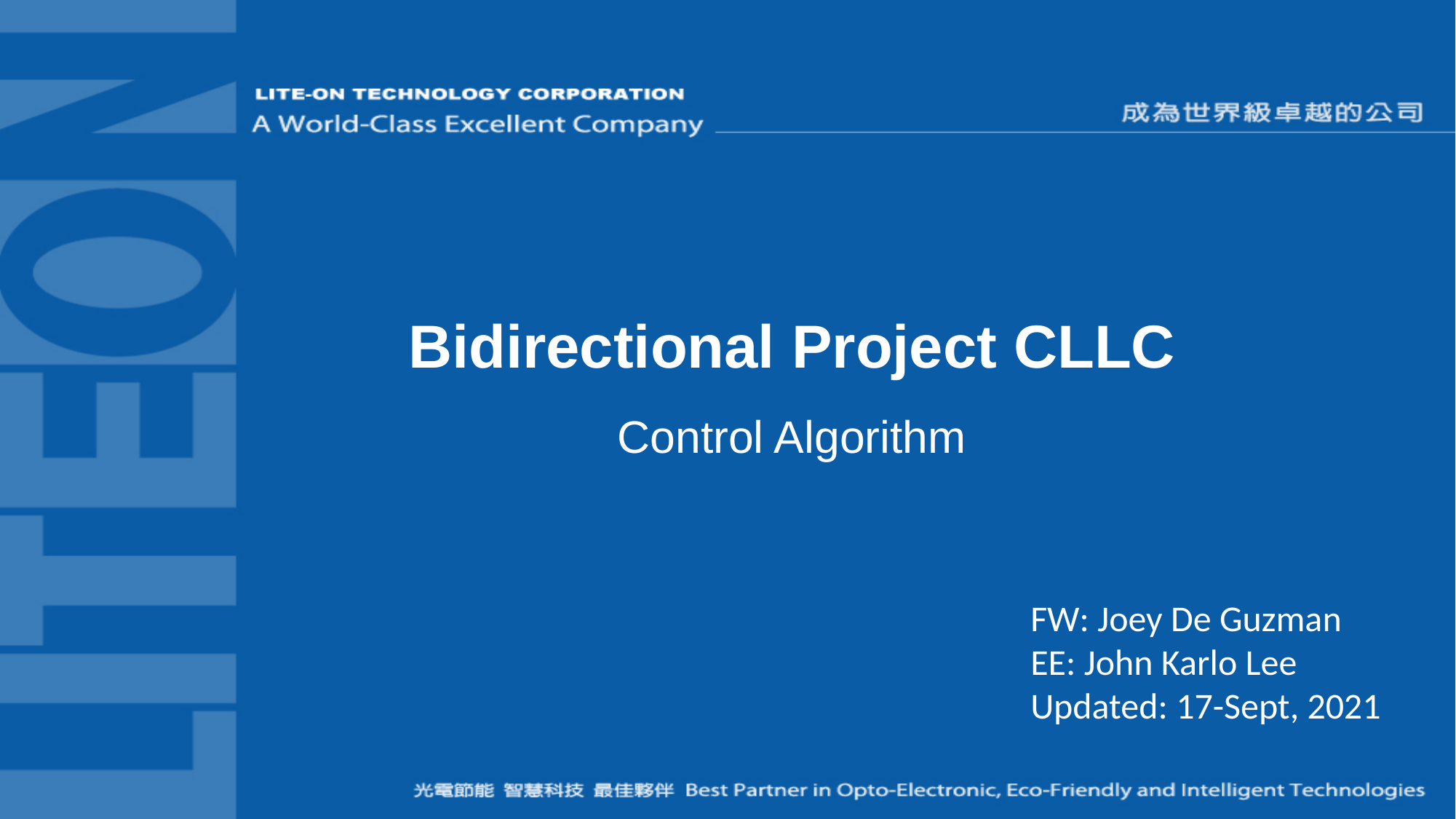

# Bidirectional Project CLLC Control Algorithm
FW: Joey De Guzman
EE: John Karlo Lee
Updated: 17-Sept, 2021